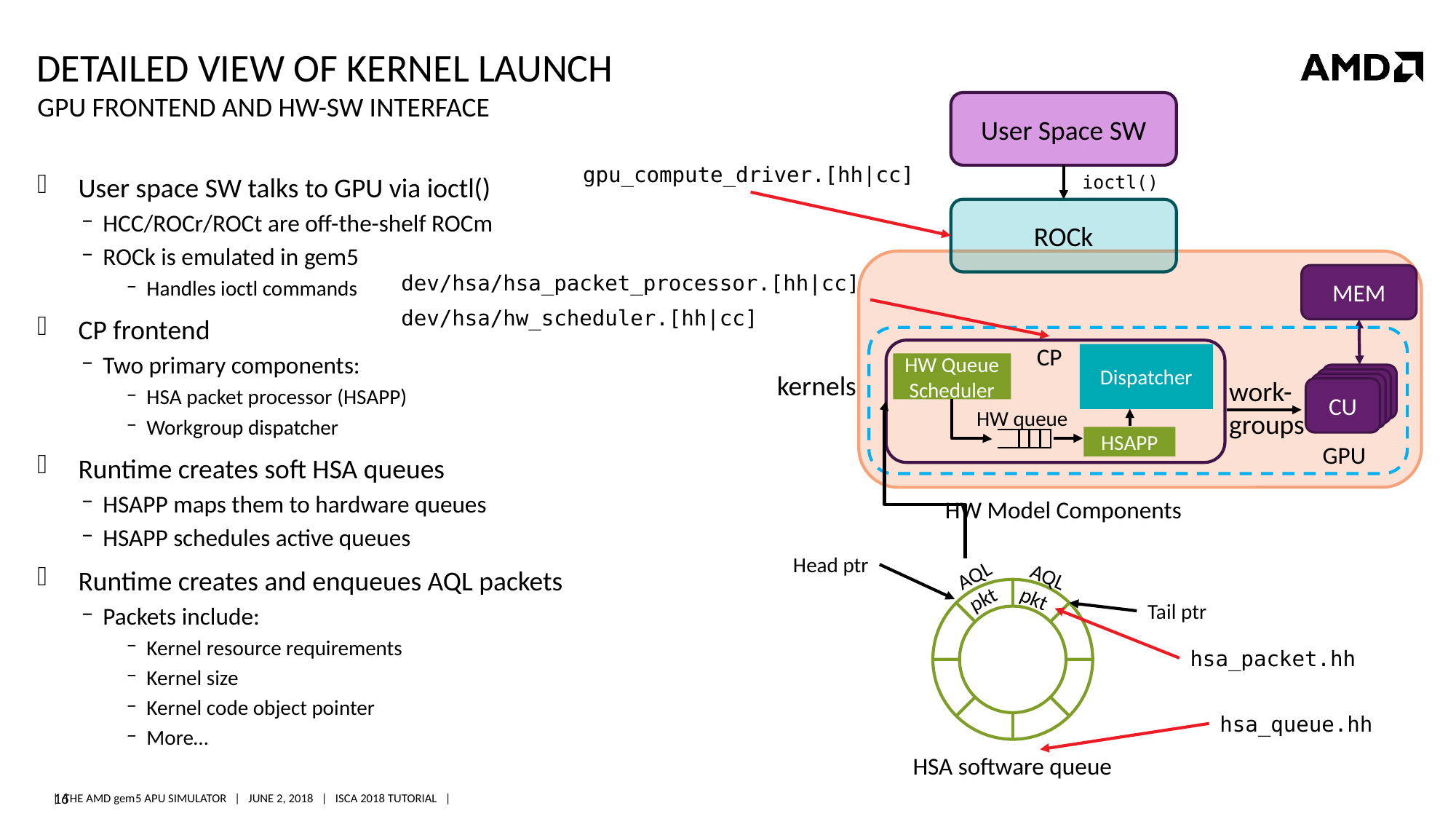

# Detailed view of kernel launch
Gpu frontend and hw-sw interface
User Space SW
gpu_compute_driver.[hh|cc]
User space SW talks to GPU via ioctl()
HCC/ROCr/ROCt are off-the-shelf ROCm
ROCk is emulated in gem5
Handles ioctl commands
CP frontend
Two primary components:
HSA packet processor (HSAPP)
Workgroup dispatcher
Runtime creates soft HSA queues
HSAPP maps them to hardware queues
HSAPP schedules active queues
Runtime creates and enqueues AQL packets
Packets include:
Kernel resource requirements
Kernel size
Kernel code object pointer
More…
ioctl()
ROCk

dev/hsa/hsa_packet_processor.[hh|cc]
dev/hsa/hw_scheduler.[hh|cc]
MEM

CP

Dispatcher
HSAPP
HW Queue Scheduler
kernels

CU
work-
groups
HW queue
GPU
HW Model Components
Head ptr
AQL
pkt
AQL
pkt

Tail ptr

hsa_packet.hh
hsa_queue.hh
HSA software queue